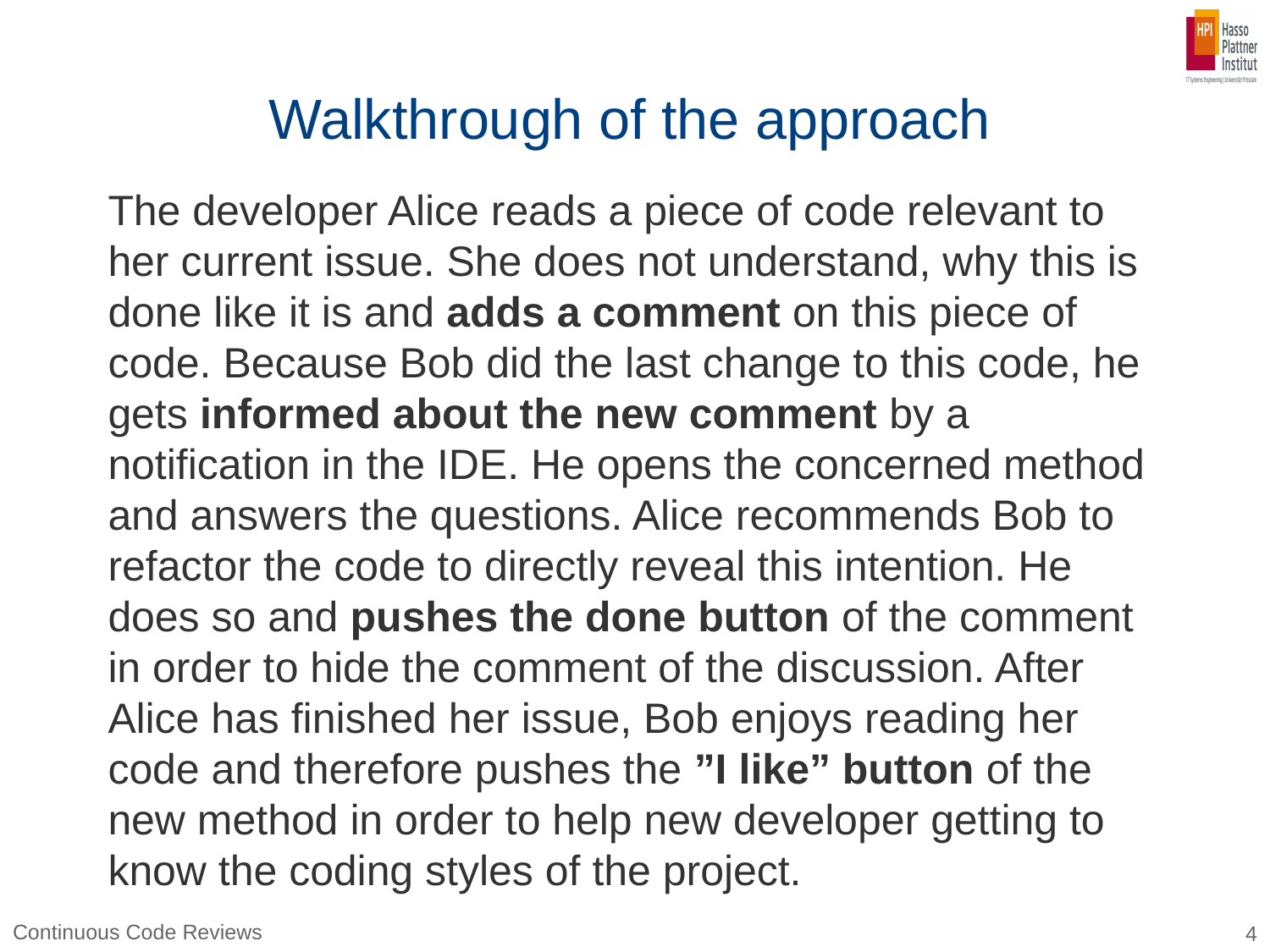

# Walkthrough of the approach
The developer Alice reads a piece of code relevant to her current issue. She does not understand, why this is done like it is and adds a comment on this piece of code. Because Bob did the last change to this code, he gets informed about the new comment by a notification in the IDE. He opens the concerned method and answers the questions. Alice recommends Bob to refactor the code to directly reveal this intention. He does so and pushes the done button of the comment in order to hide the comment of the discussion. After Alice has finished her issue, Bob enjoys reading her code and therefore pushes the ”I like” button of the new method in order to help new developer getting to know the coding styles of the project.
Continuous Code Reviews
4